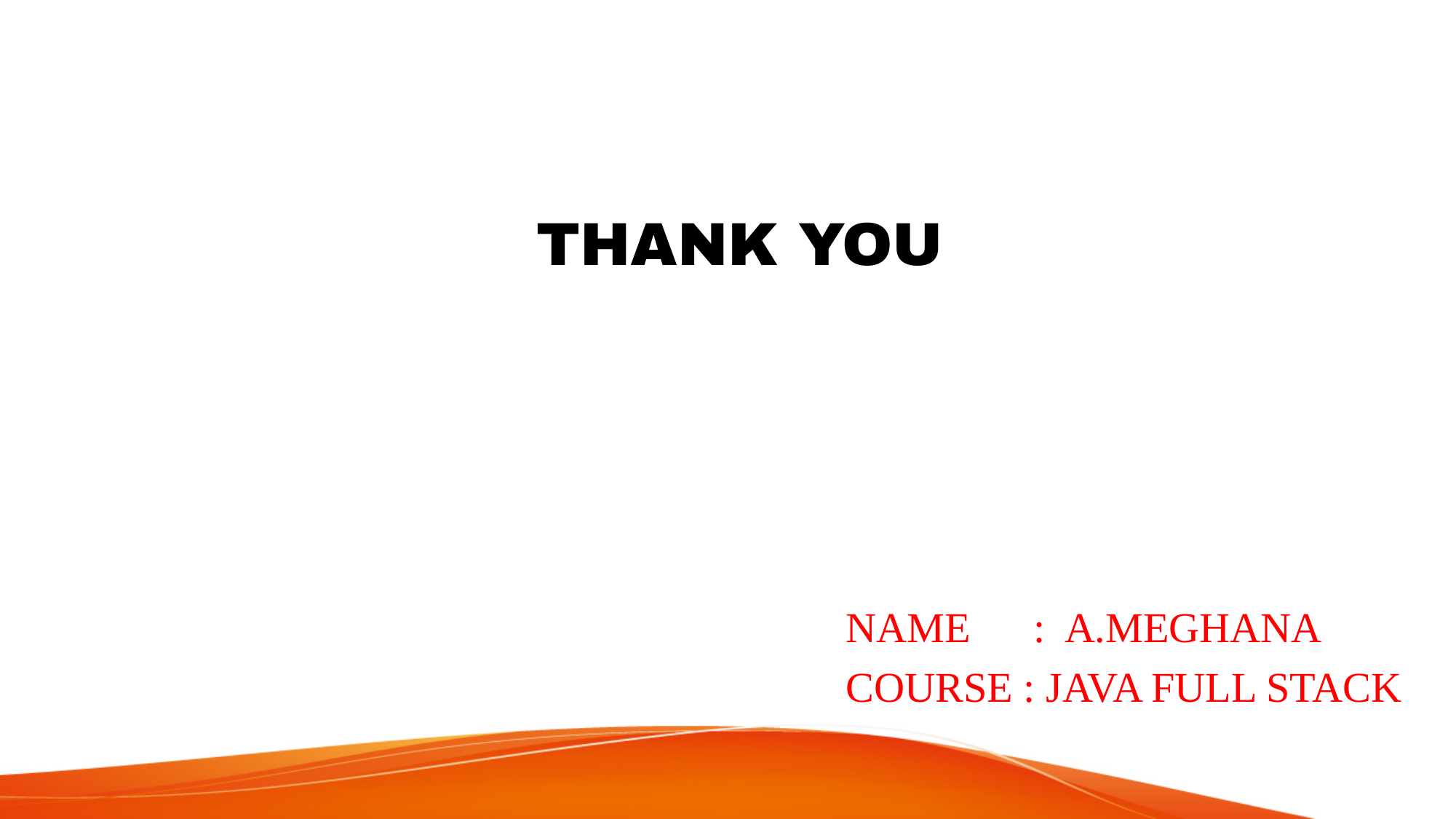

# THANK YOU
NAME      :  A.MEGHANA
COURSE : JAVA FULL STACK